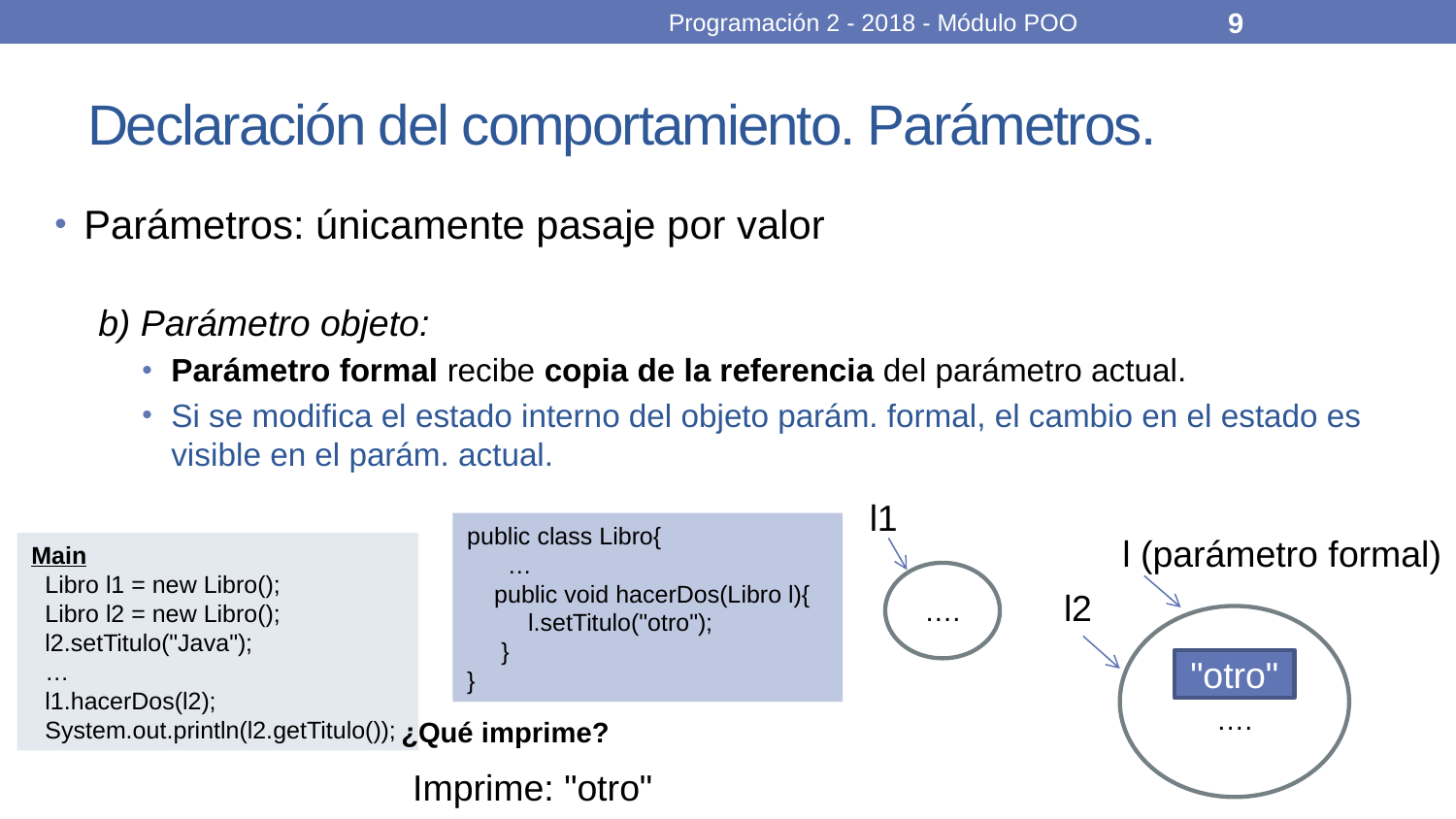

Programación 2 - 2018 - Módulo POO
9
# Declaración del comportamiento. Parámetros.
Parámetros: únicamente pasaje por valor

b) Parámetro objeto:
Parámetro formal recibe copia de la referencia del parámetro actual.
Si se modifica el estado interno del objeto parám. formal, el cambio en el estado es visible en el parám. actual.

l1
public class Libro{
      …
    public void hacerDos(Libro l){
         l.setTitulo("otro");
     }
}
l (parámetro formal)
Main
  Libro l1 = new Libro();
  Libro l2 = new Libro();
  l2.setTitulo("Java");
  …
  l1.hacerDos(l2);
  System.out.println(l2.getTitulo());
….
l2

….
"otro"
"Java"
¿Qué imprime?
Imprime: "otro"